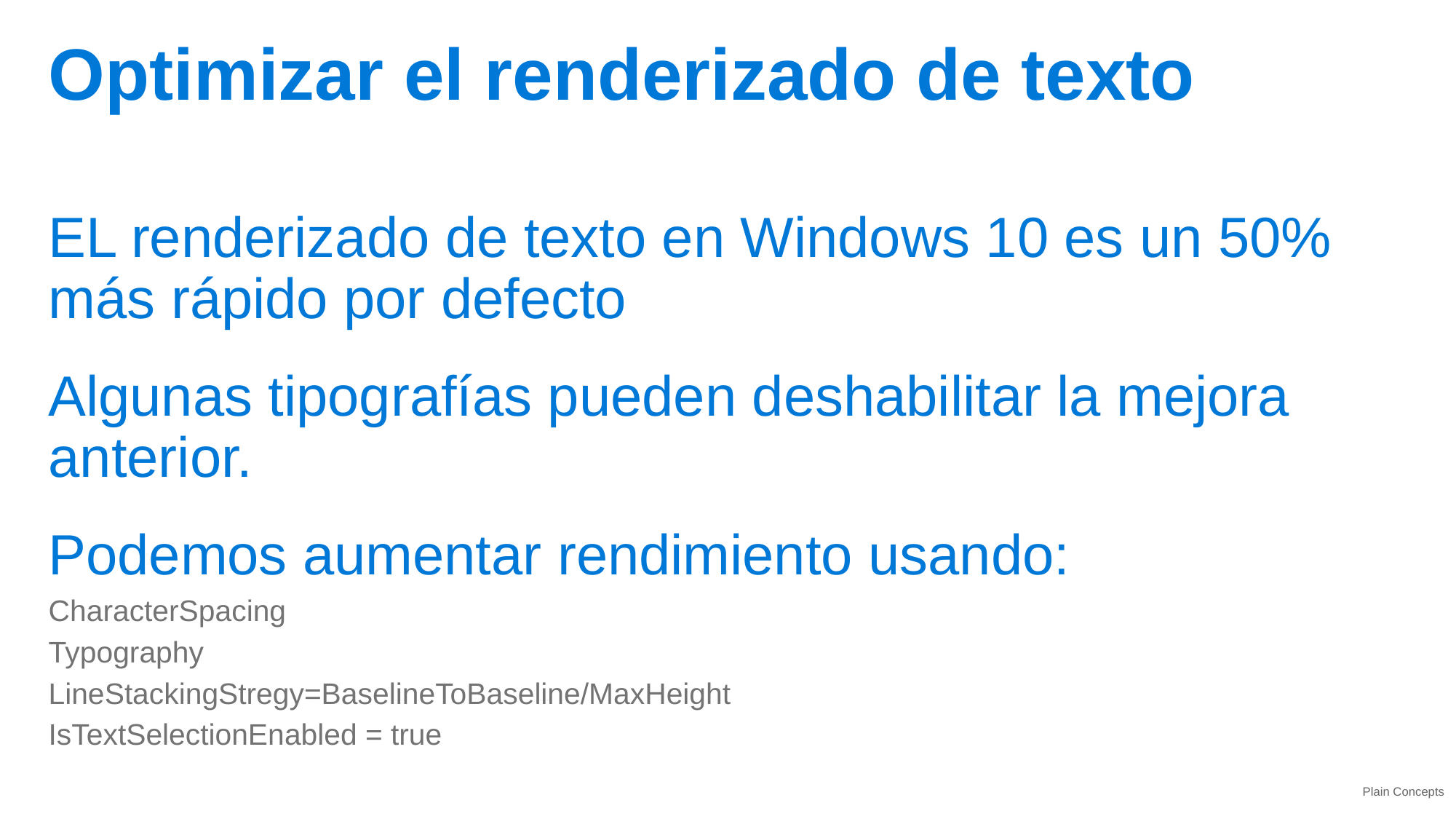

# Optimizar el renderizado de texto
EL renderizado de texto en Windows 10 es un 50% más rápido por defecto
Algunas tipografías pueden deshabilitar la mejora anterior.
Podemos aumentar rendimiento usando:
CharacterSpacing
Typography
LineStackingStregy=BaselineToBaseline/MaxHeight
IsTextSelectionEnabled = true